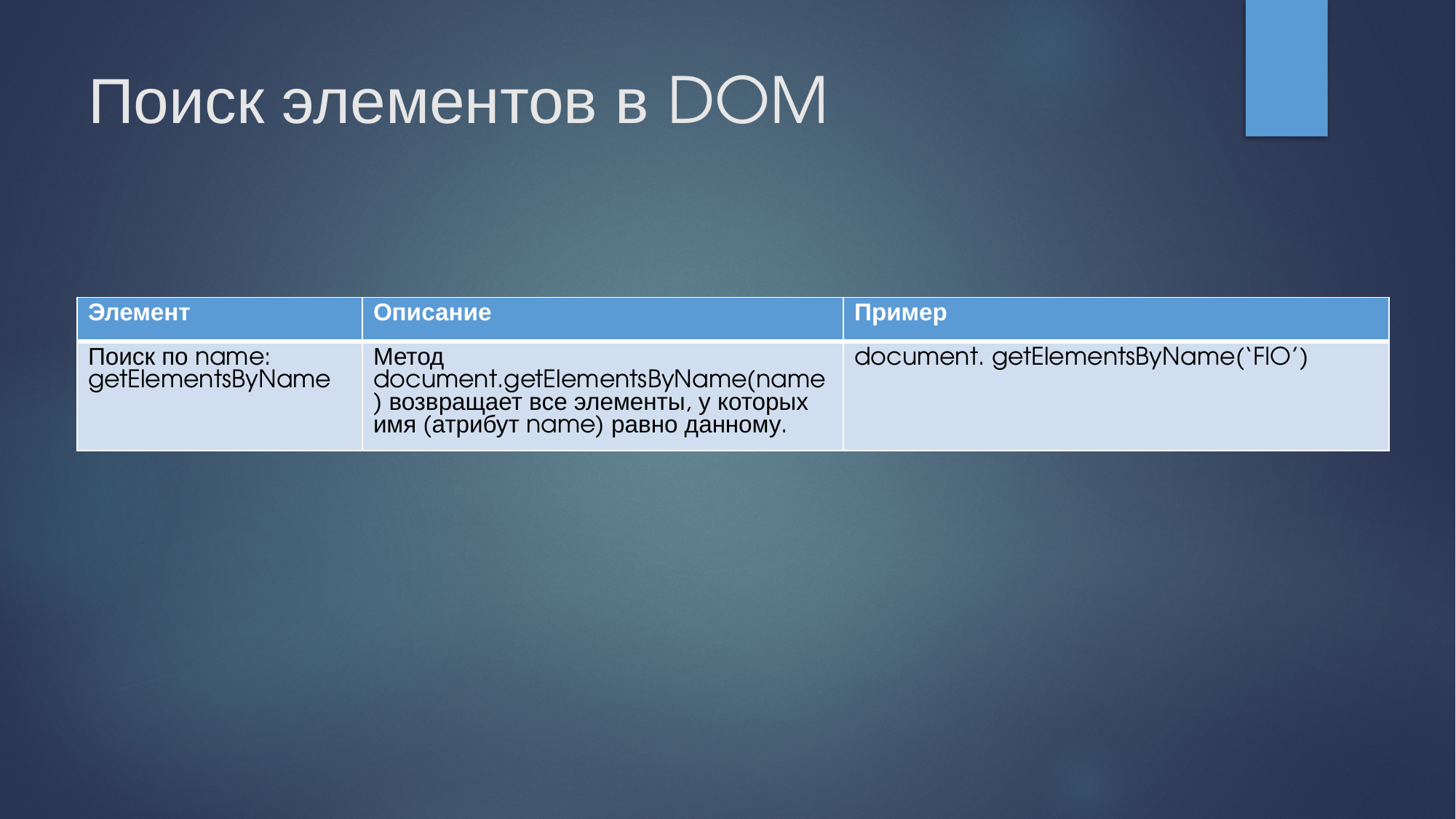

# Поиск элементов в DOM
| Элемент | Описание | Пример |
| --- | --- | --- |
| Поиск по name: getElementsByName | Метод document.getElementsByName(name) возвращает все элементы, у которых имя (атрибут name) равно данному. | document. getElementsByName(‘FIO’) |